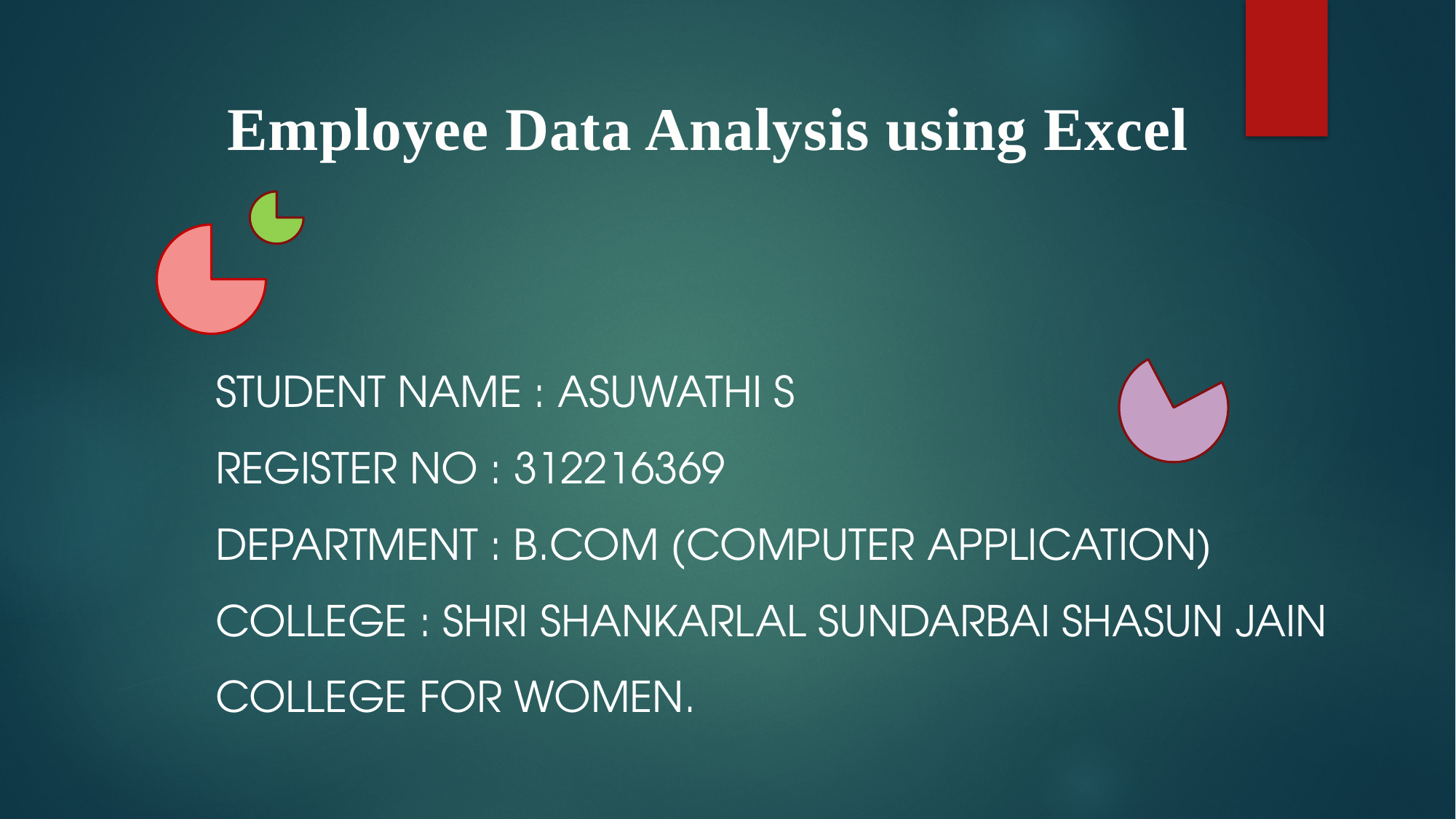

Employee Data Analysis using Excel

STUDENT NAME : ASUWATHI S
REGISTER NO : 312216369
DEPARTMENT : B.COM (COMPUTER APPLICATION)
COLLEGE : SHRI SHANKARLAL SUNDARBAI SHASUN JAIN COLLEGE FOR WOMEN.